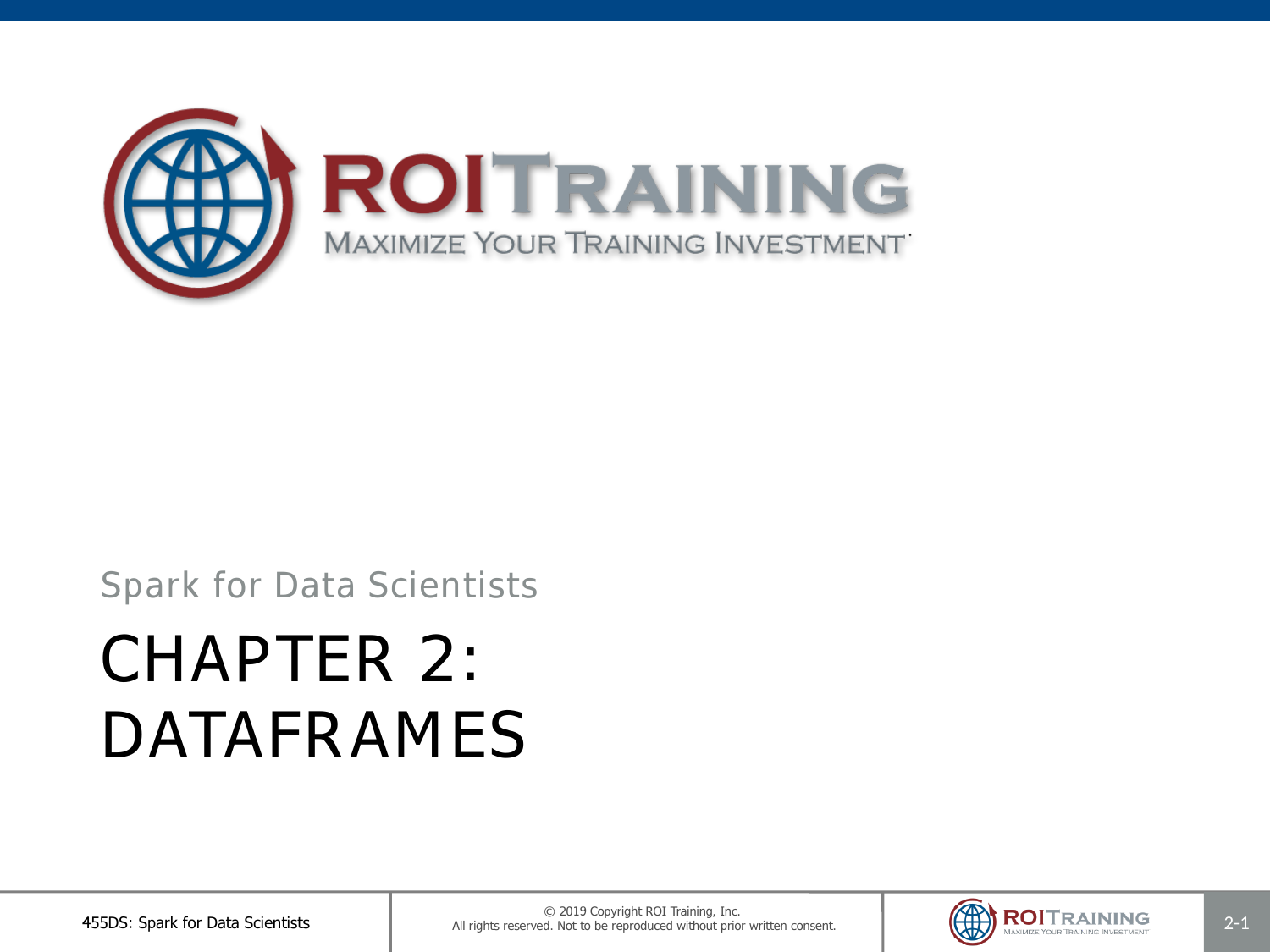

Spark for Data Scientists
# Chapter 2: DataFrames